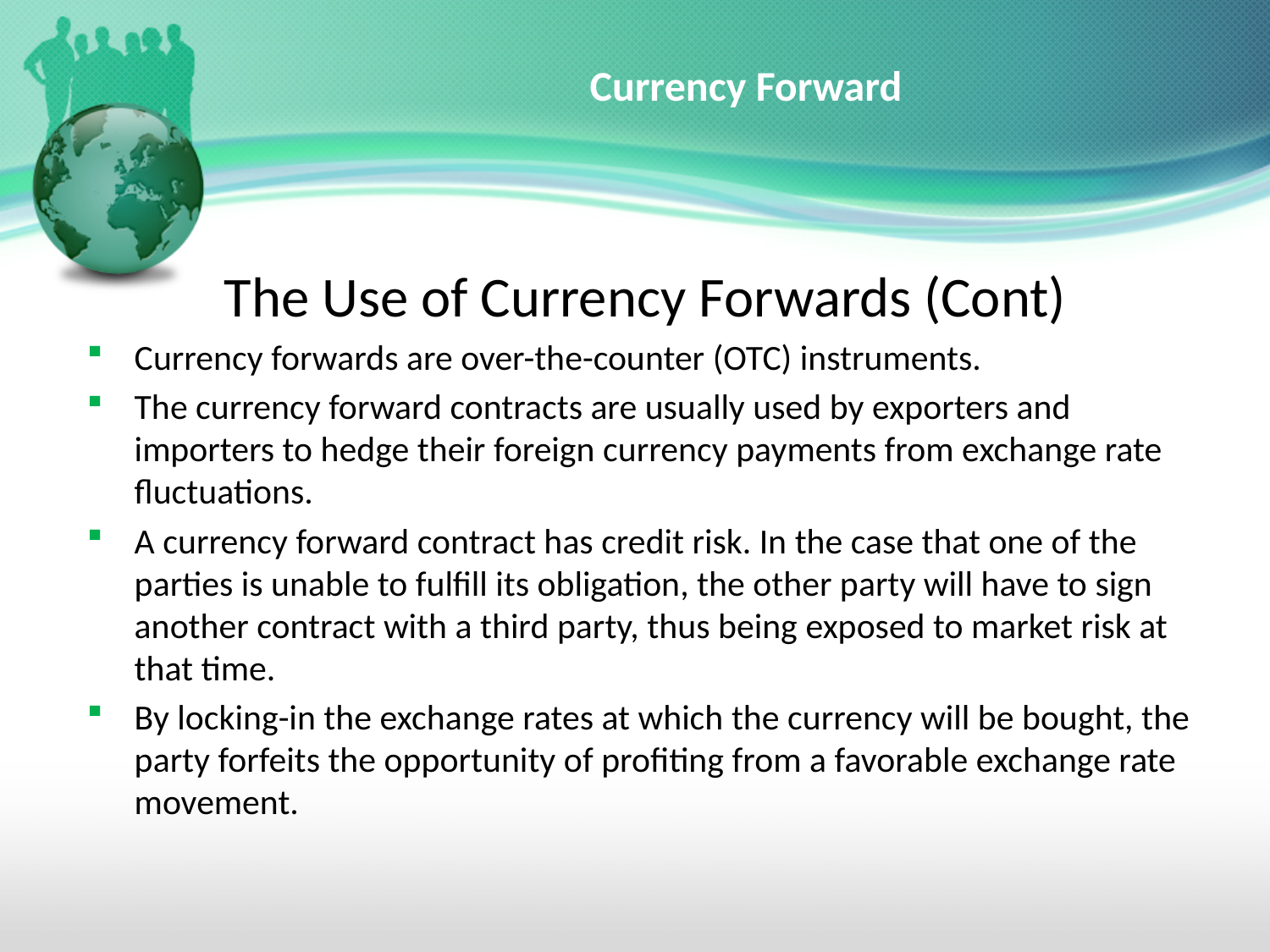

# Currency Forward
The Use of Currency Forwards (Cont)
Currency forwards are over-the-counter (OTC) instruments.
The currency forward contracts are usually used by exporters and importers to hedge their foreign currency payments from exchange rate fluctuations.
A currency forward contract has credit risk. In the case that one of the parties is unable to fulfill its obligation, the other party will have to sign another contract with a third party, thus being exposed to market risk at that time.
By locking-in the exchange rates at which the currency will be bought, the party forfeits the opportunity of profiting from a favorable exchange rate movement.